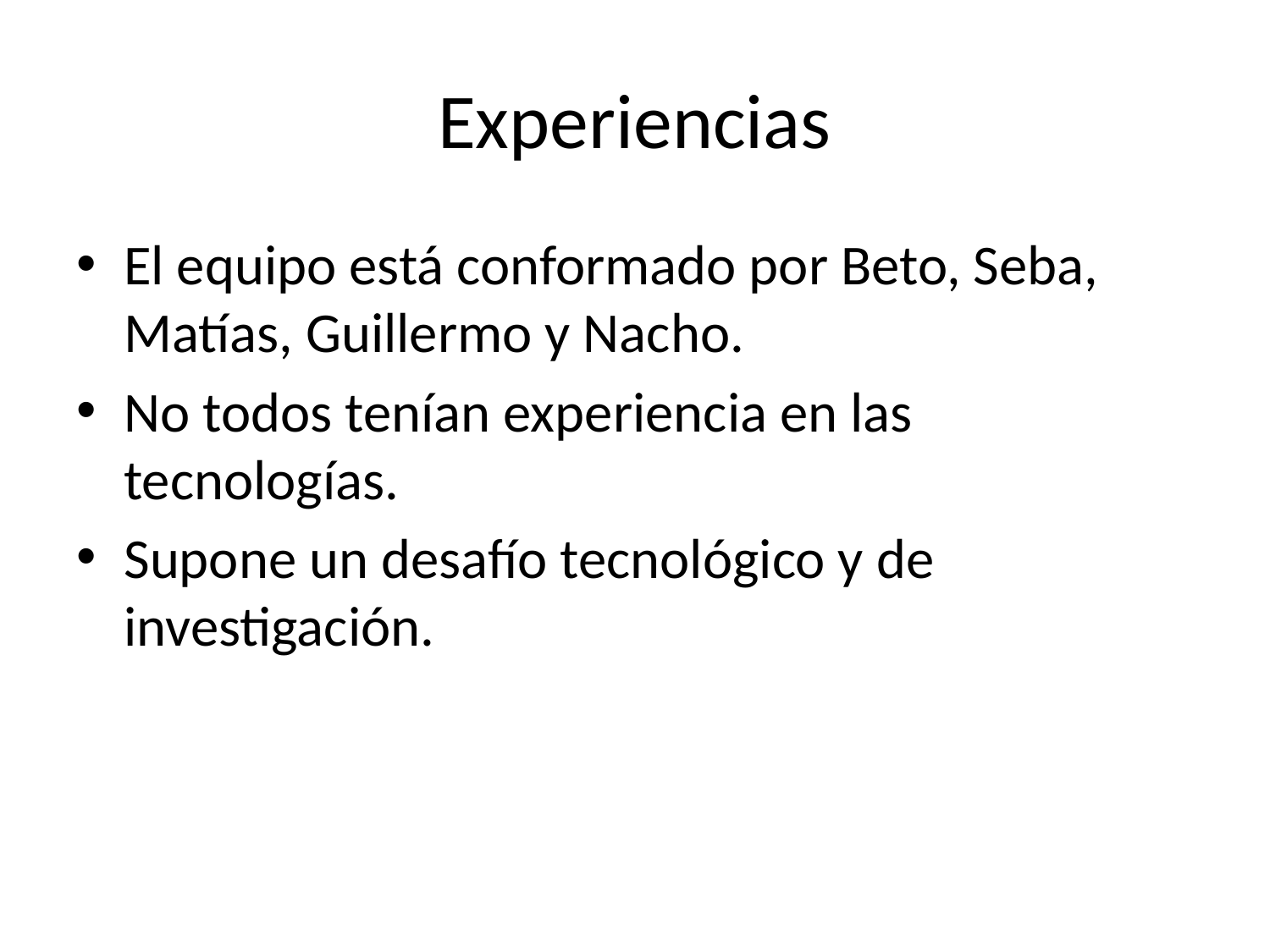

# Experiencias
El equipo está conformado por Beto, Seba, Matías, Guillermo y Nacho.
No todos tenían experiencia en las tecnologías.
Supone un desafío tecnológico y de investigación.